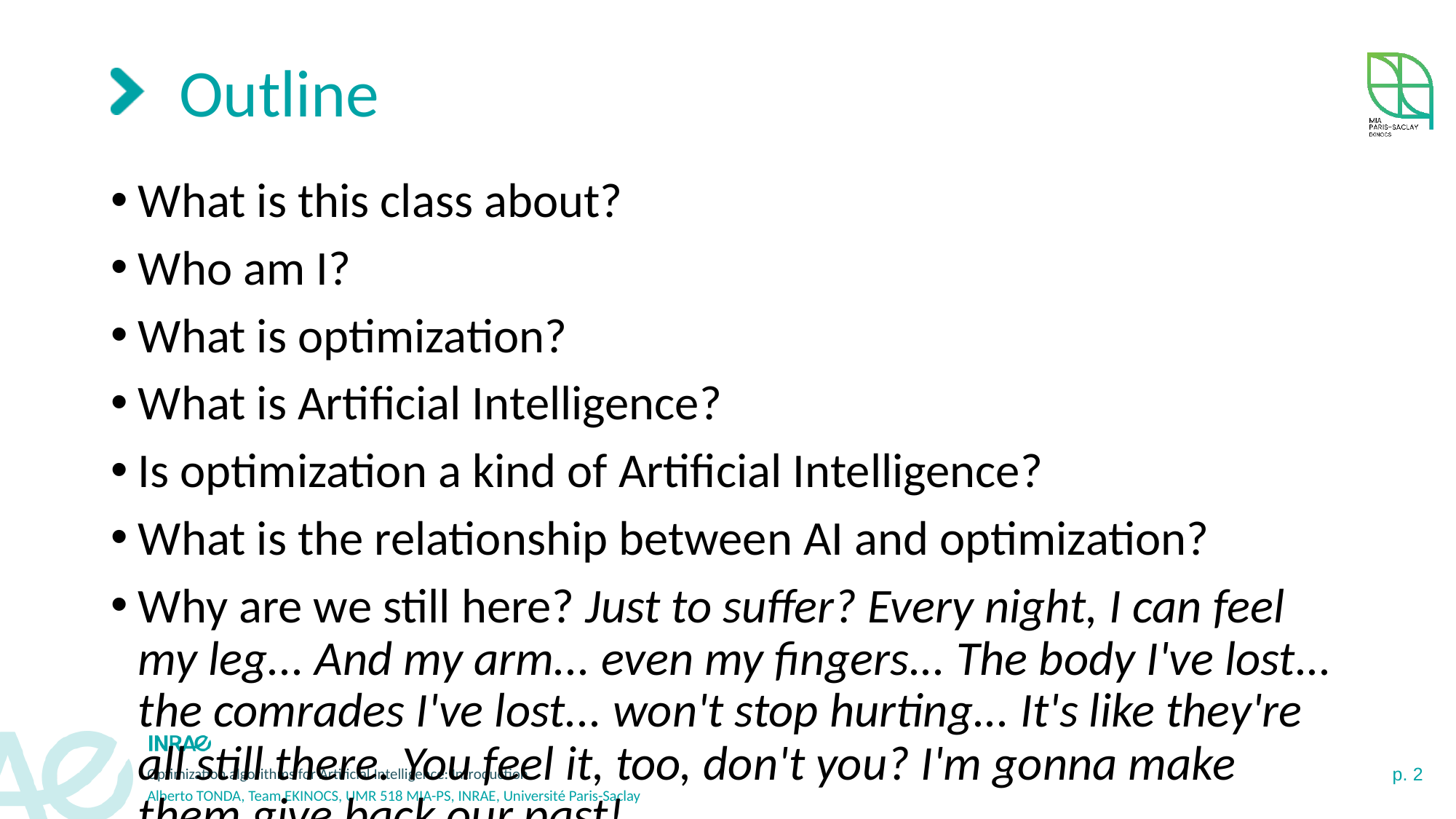

# Outline
What is this class about?
Who am I?
What is optimization?
What is Artificial Intelligence?
Is optimization a kind of Artificial Intelligence?
What is the relationship between AI and optimization?
Why are we still here? Just to suffer? Every night, I can feel my leg... And my arm... even my fingers... The body I've lost... the comrades I've lost... won't stop hurting... It's like they're all still there. You feel it, too, don't you? I'm gonna make them give back our past!